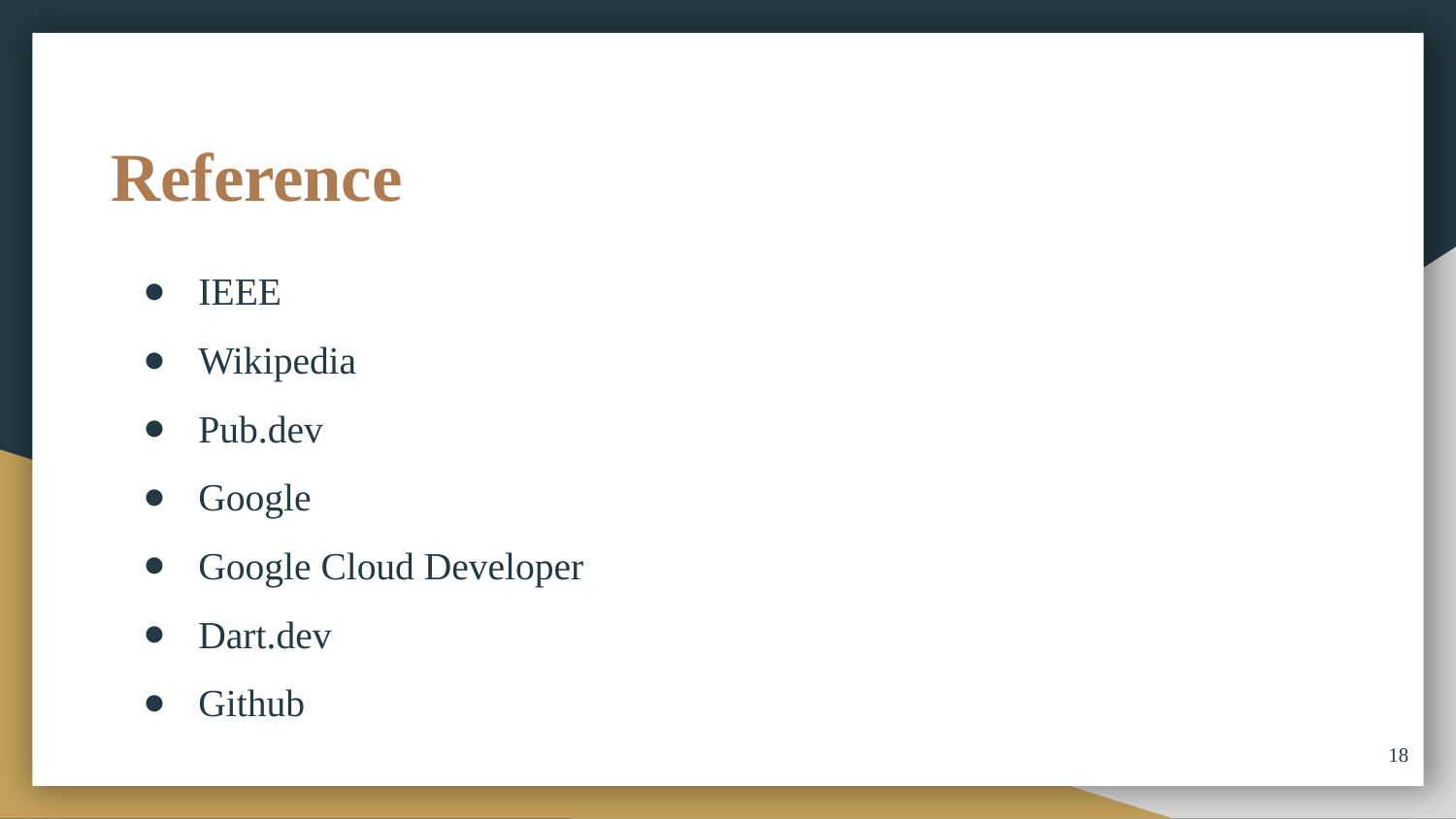

# Reference
IEEE
Wikipedia
Pub.dev
Google
Google Cloud Developer
Dart.dev
Github
18